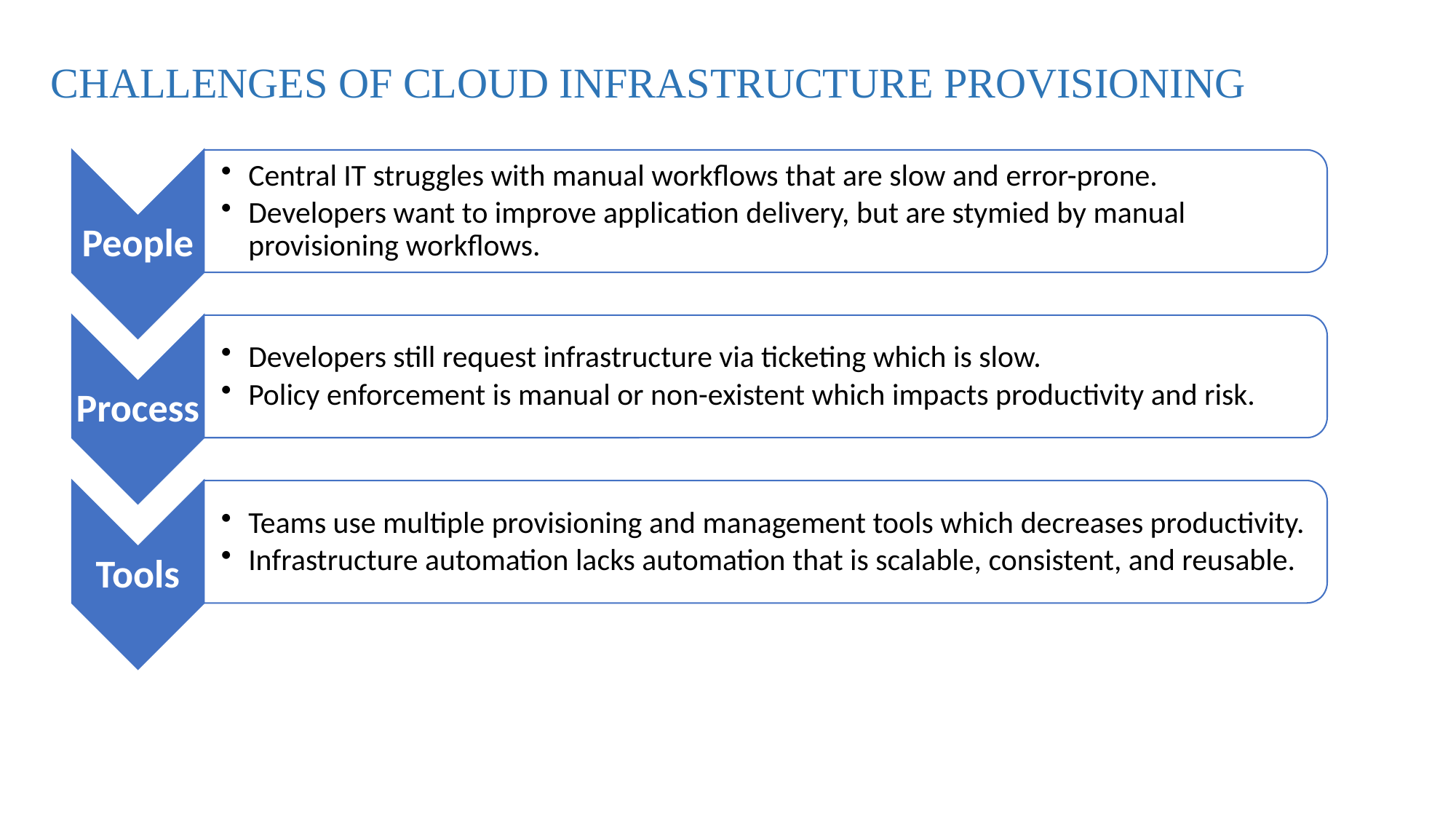

CHALLENGES OF CLOUD INFRASTRUCTURE PROVISIONING
People
Central IT struggles with manual workflows that are slow and error-prone.
Developers want to improve application delivery, but are stymied by manual provisioning workflows.
Process
Developers still request infrastructure via ticketing which is slow.
Policy enforcement is manual or non-existent which impacts productivity and risk.
Tools
Teams use multiple provisioning and management tools which decreases productivity.
Infrastructure automation lacks automation that is scalable, consistent, and reusable.